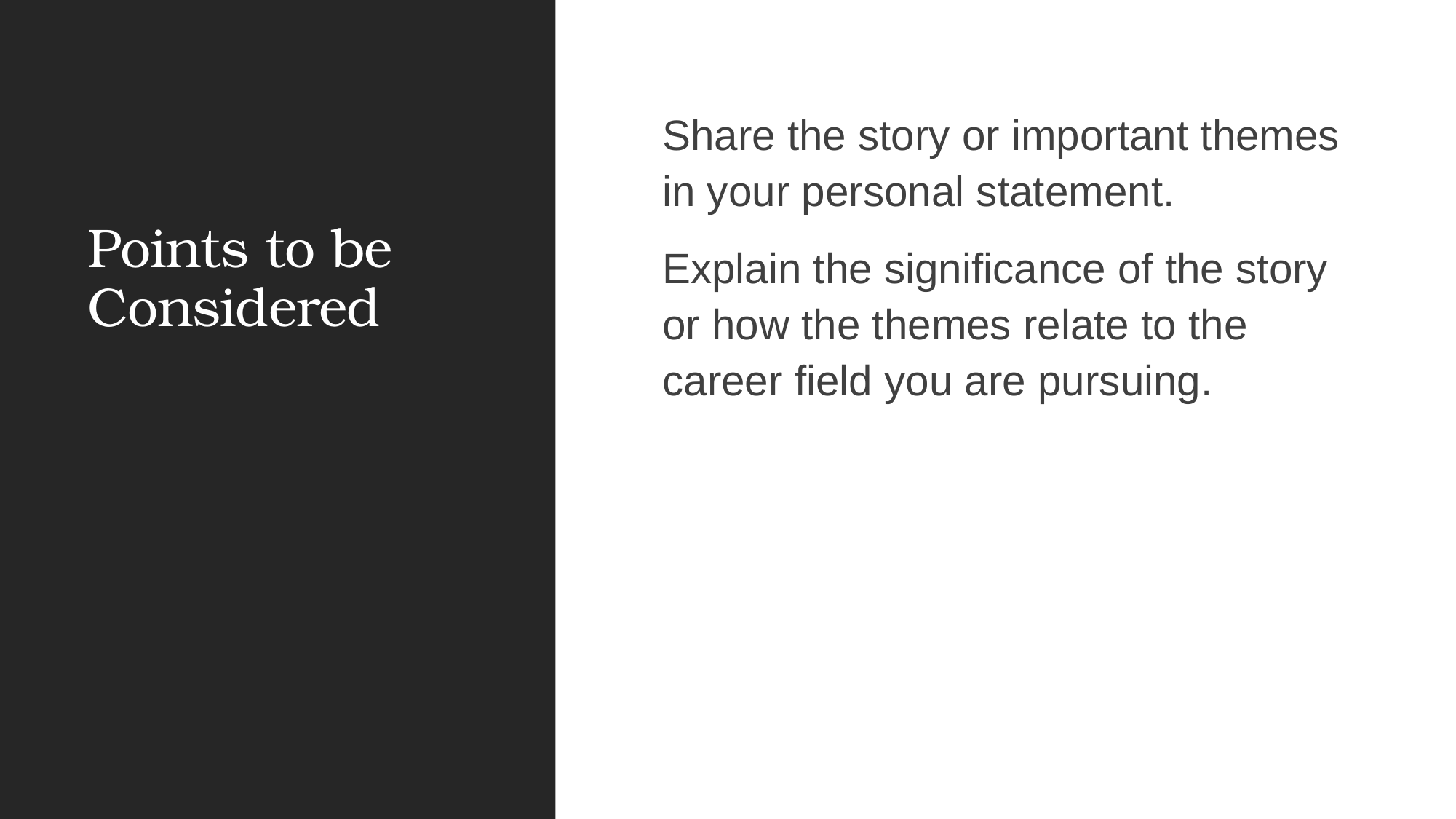

# Points to be Considered
Share the story or important themes in your personal statement.
Explain the significance of the story or how the themes relate to the career field you are pursuing.